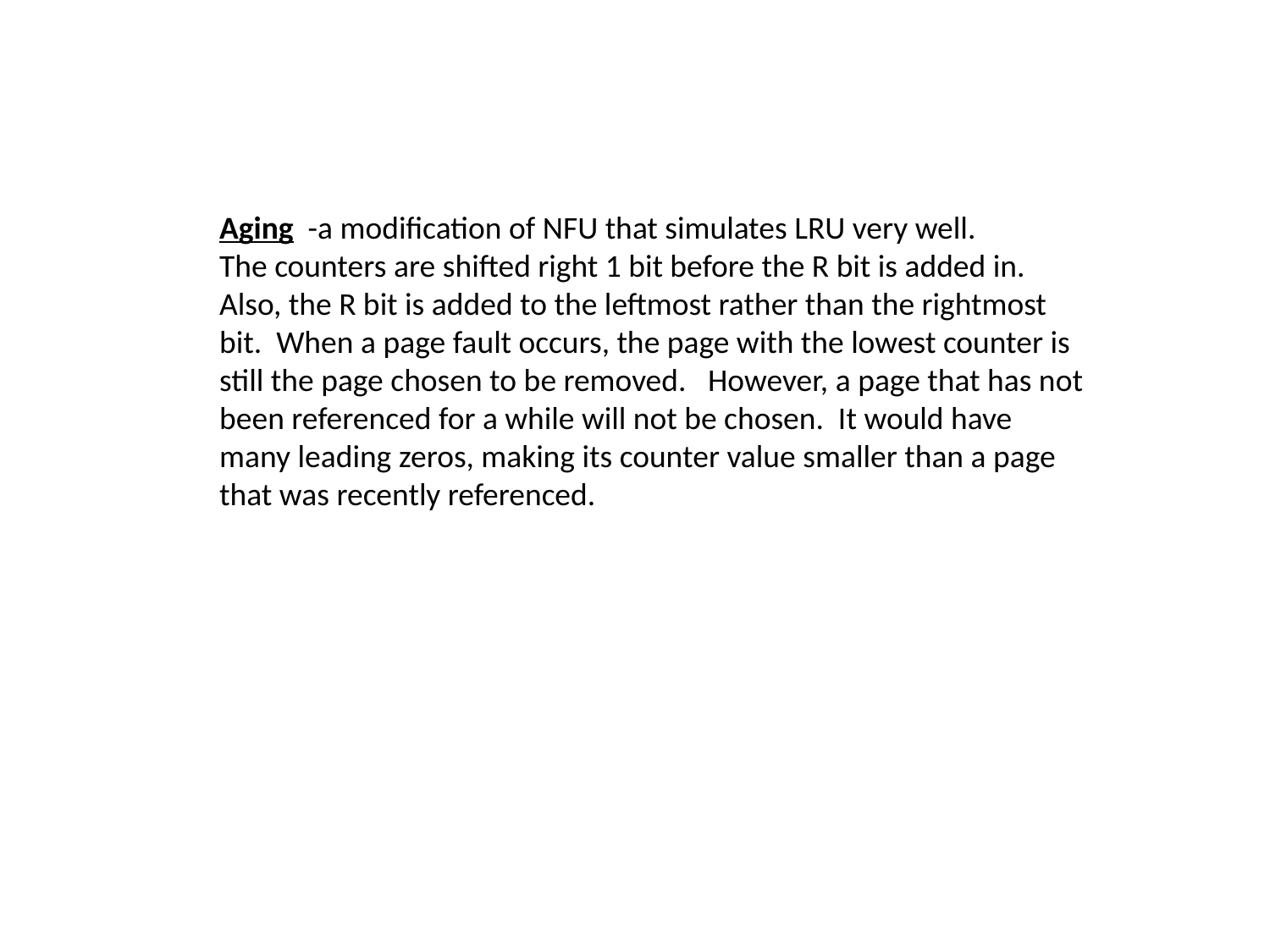

Aging  -a modification of NFU that simulates LRU very well.
The counters are shifted right 1 bit before the R bit is added in.
Also, the R bit is added to the leftmost rather than the rightmost
bit.  When a page fault occurs, the page with the lowest counter is
still the page chosen to be removed.   However, a page that has not
been referenced for a while will not be chosen.  It would have
many leading zeros, making its counter value smaller than a page
that was recently referenced.